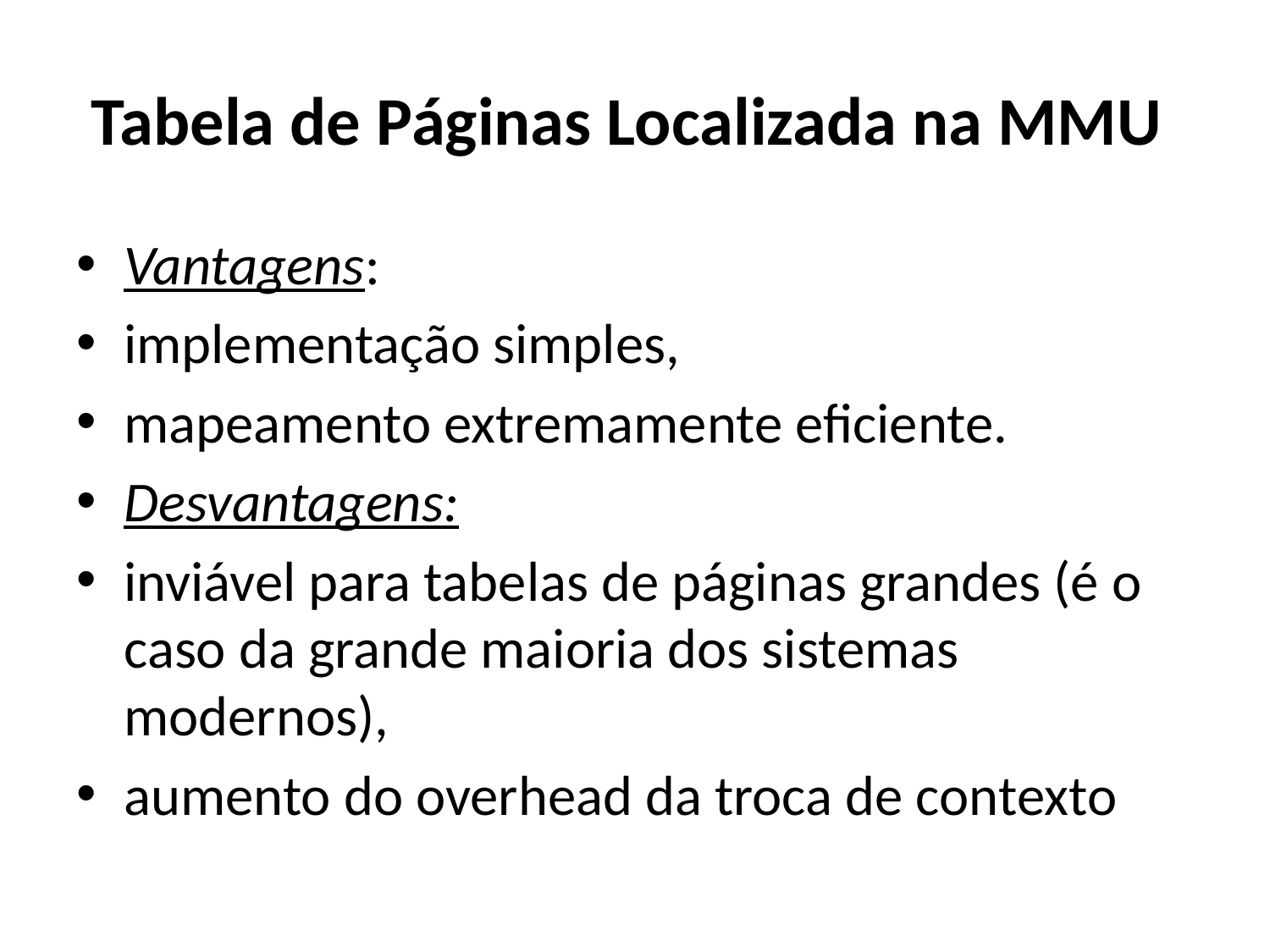

# Tabela de Páginas Localizada na MMU
Vantagens:
implementação simples,
mapeamento extremamente eficiente.
Desvantagens:
inviável para tabelas de páginas grandes (é o caso da grande maioria dos sistemas modernos),
aumento do overhead da troca de contexto